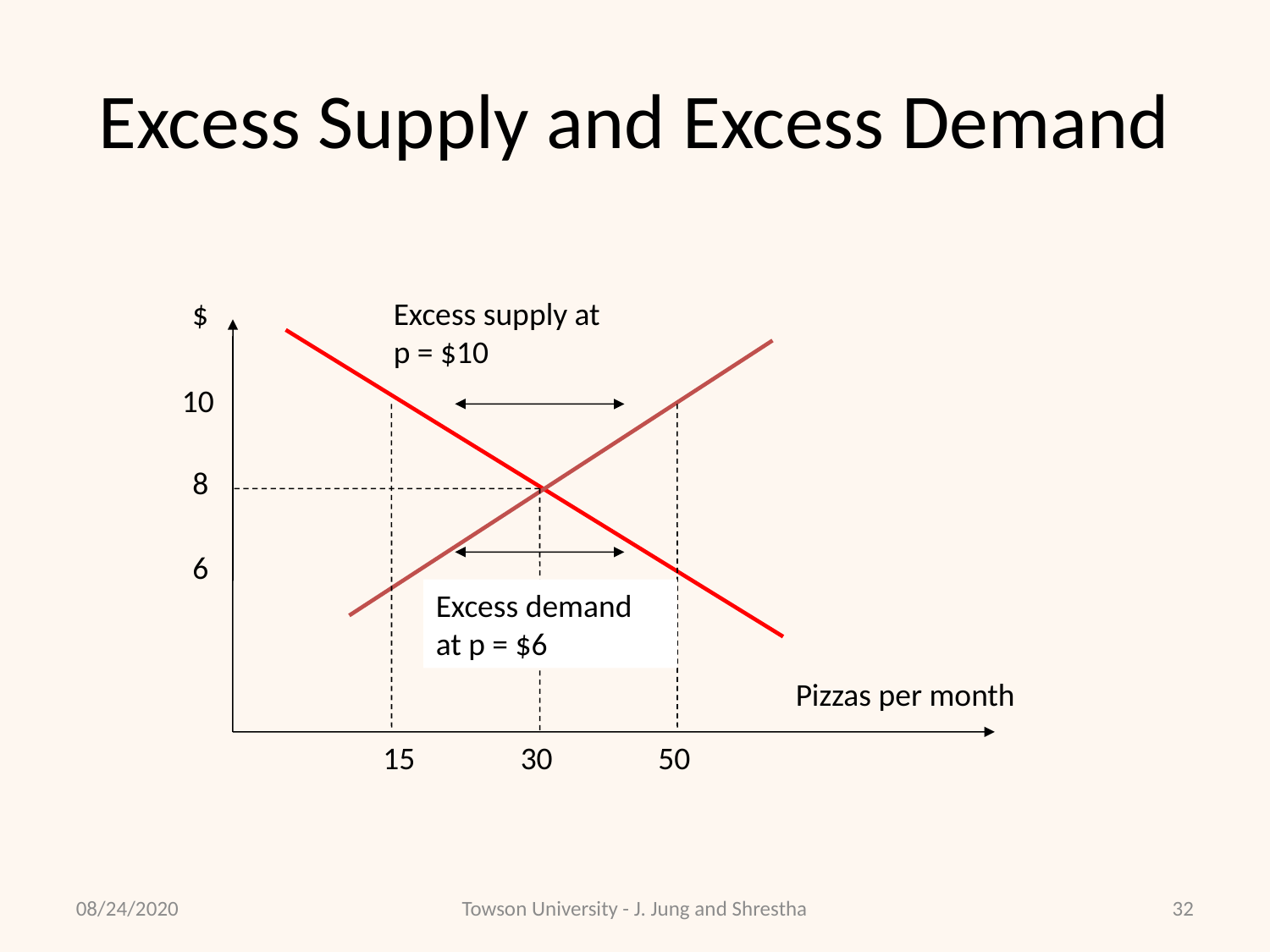

Excess Supply and Excess Demand
$
Excess supply at
p = $10

10

8

6

Excess demand at p = $6
Pizzas per month

15
30
50
08/24/2020
Towson University - J. Jung and Shrestha
32